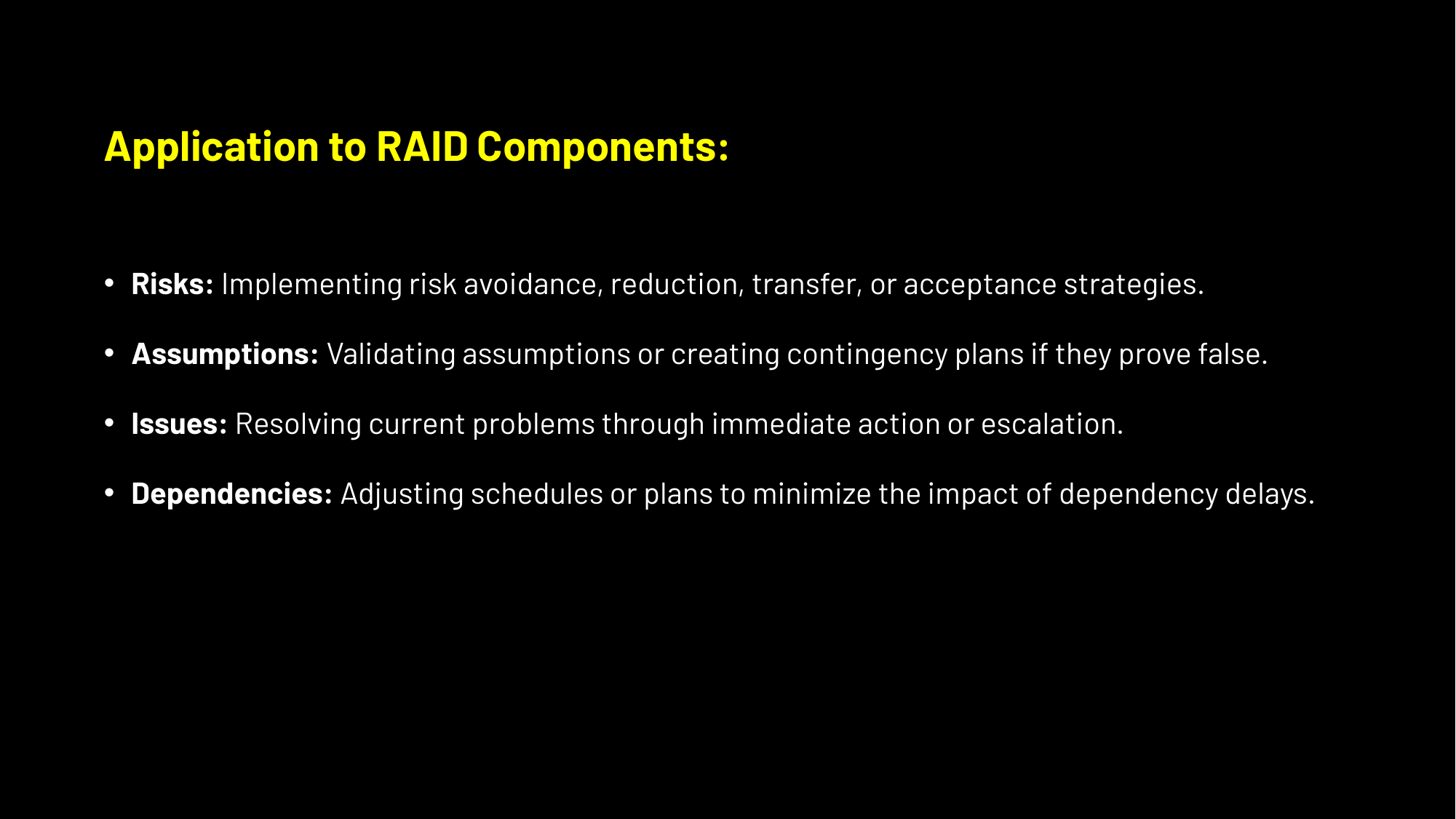

Application to RAID Components:

Risks: Implementing risk avoidance, reduction, transfer, or acceptance strategies.
Assumptions: Validating assumptions or creating contingency plans if they prove false.
Issues: Resolving current problems through immediate action or escalation.
Dependencies: Adjusting schedules or plans to minimize the impact of dependency delays.